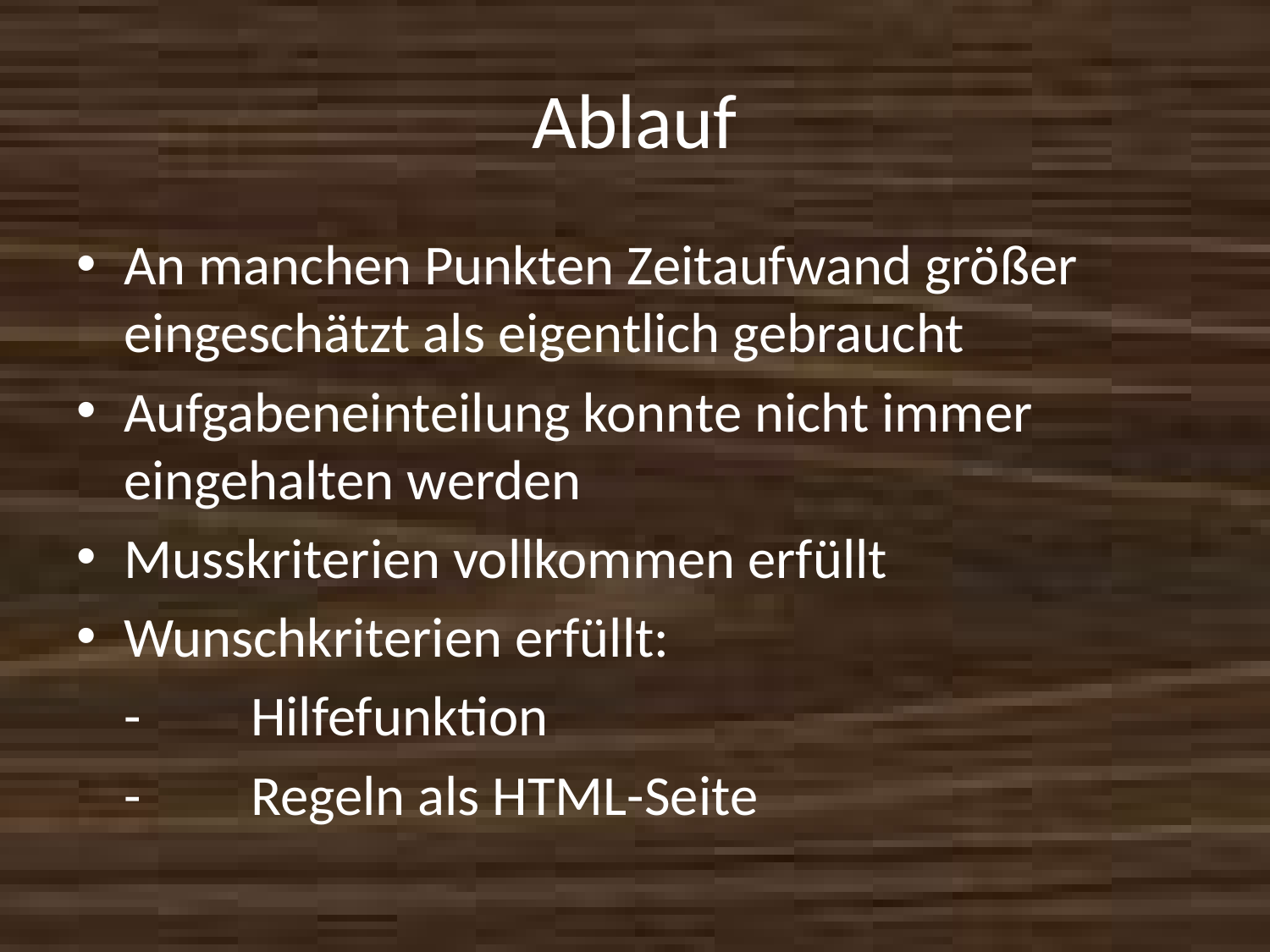

# Ablauf
An manchen Punkten Zeitaufwand größer eingeschätzt als eigentlich gebraucht
Aufgabeneinteilung konnte nicht immer eingehalten werden
Musskriterien vollkommen erfüllt
Wunschkriterien erfüllt:
	-	Hilfefunktion
	-	Regeln als HTML-Seite